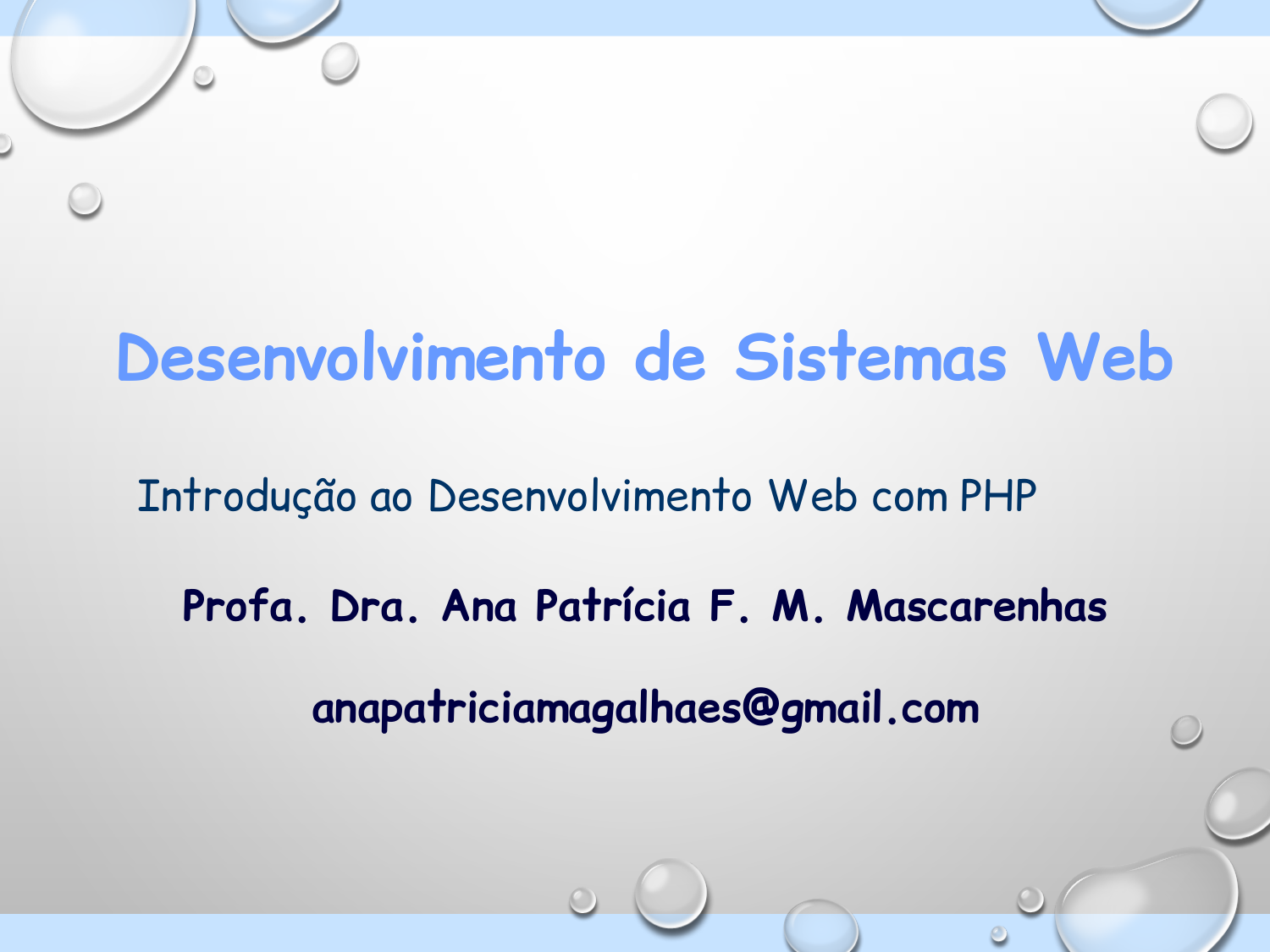

Desenvolvimento de Sistemas Web

Introdução ao Desenvolvimento Web com PHP

Profa. Dra. Ana Patrícia F. M. Mascarenhas

anapatriciamagalhaes@gmail.com